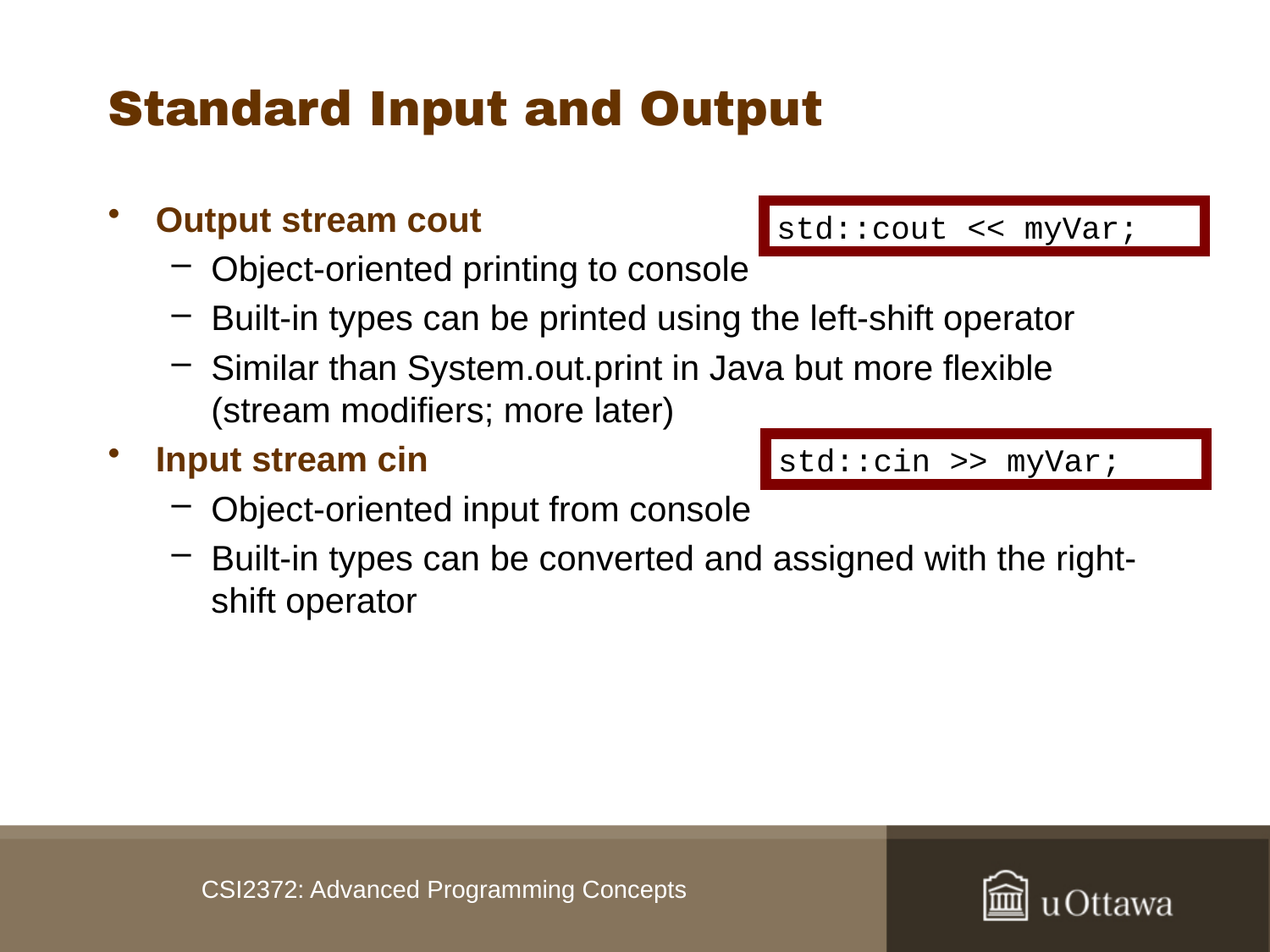

# Standard Input and Output
Output stream cout
Object-oriented printing to console
Built-in types can be printed using the left-shift operator
Similar than System.out.print in Java but more flexible (stream modifiers; more later)
Input stream cin
Object-oriented input from console
Built-in types can be converted and assigned with the right-shift operator

std::cout << myVar;
std::cin >> myVar;
CSI2372: Advanced Programming Concepts